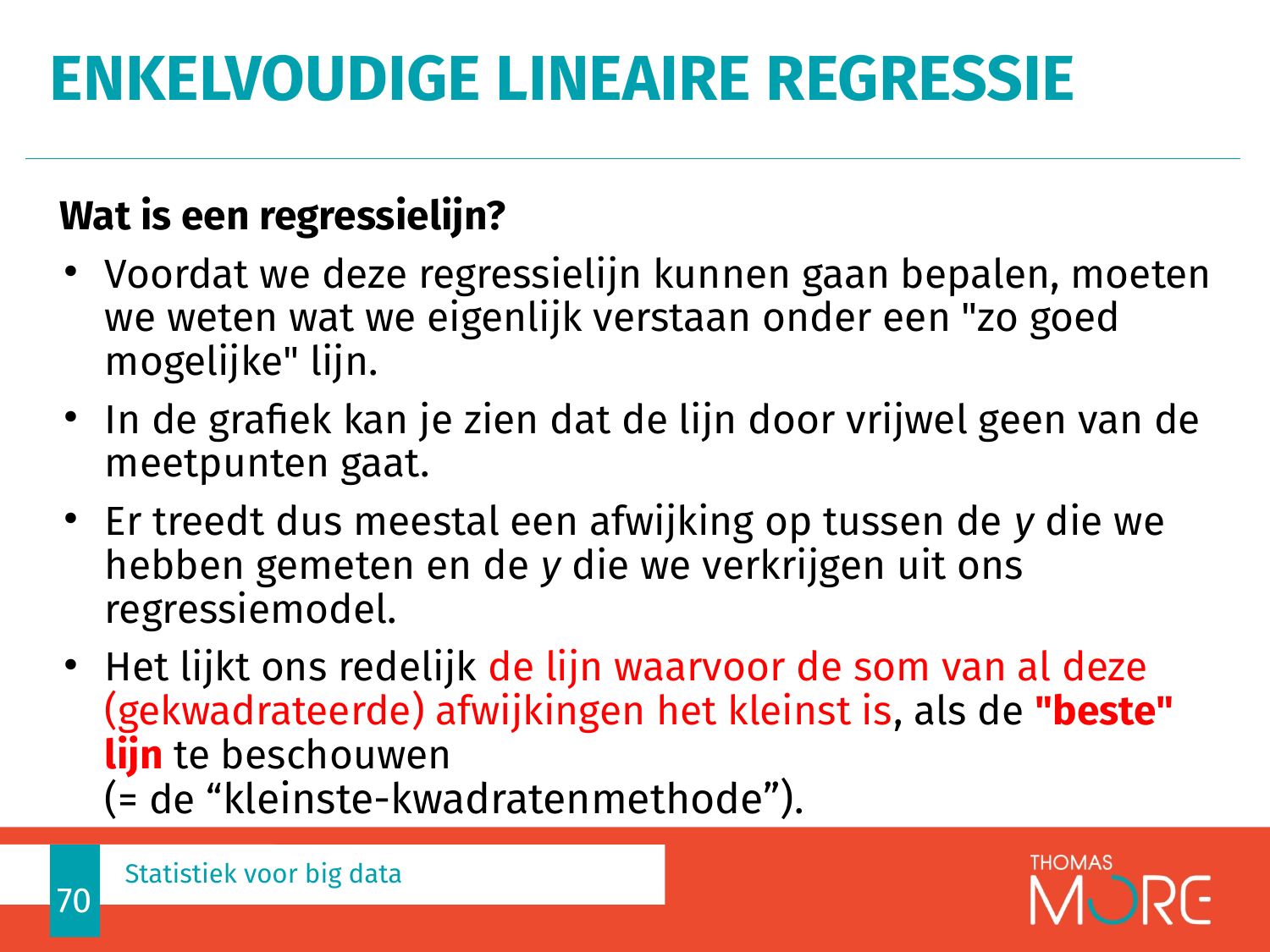

# ENKELVOUDIGE LINEAIRE REGRESSIE
Wat is een regressielijn?
Voordat we deze regressielijn kunnen gaan bepalen, moeten we weten wat we eigenlijk verstaan onder een "zo goed mogelijke" lijn.
In de grafiek kan je zien dat de lijn door vrijwel geen van de meetpunten gaat.
Er treedt dus meestal een afwijking op tussen de y die we hebben gemeten en de y die we verkrijgen uit ons regressiemodel.
Het lijkt ons redelijk de lijn waarvoor de som van al deze (gekwadrateerde) afwijkingen het kleinst is, als de "beste" lijn te beschouwen
(= de “kleinste-kwadratenmethode”).

70
Statistiek voor big data